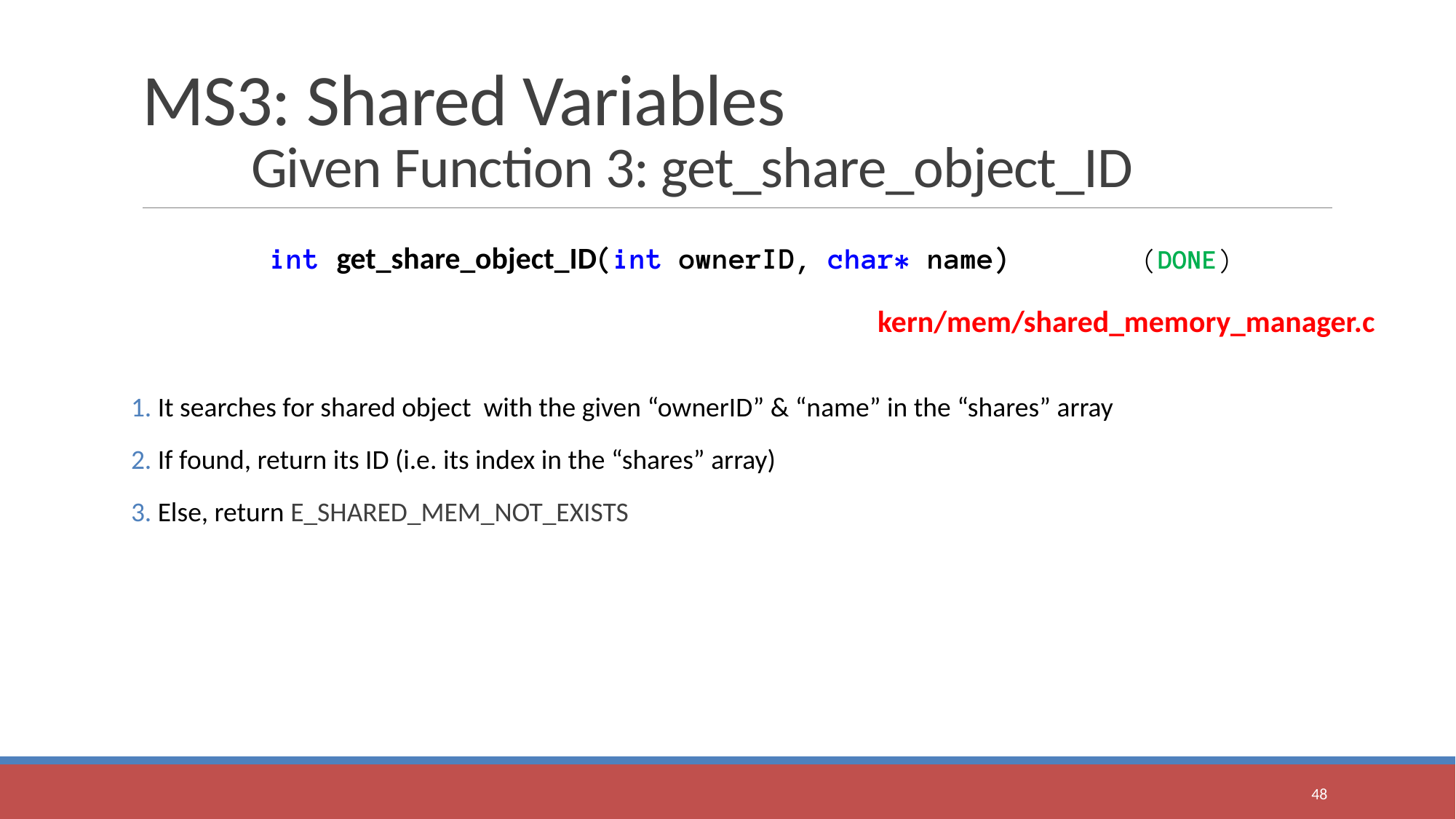

MS3: Shared Variables
	Given Function 3: get_share_object_ID

 It searches for shared object  with the given “ownerID” & “name” in the “shares” array
 If found, return its ID (i.e. its index in the “shares” array)
 Else, return E_SHARED_MEM_NOT_EXISTS
int get_share_object_ID(int ownerID, char* name)		(DONE)
kern/mem/shared_memory_manager.c
48